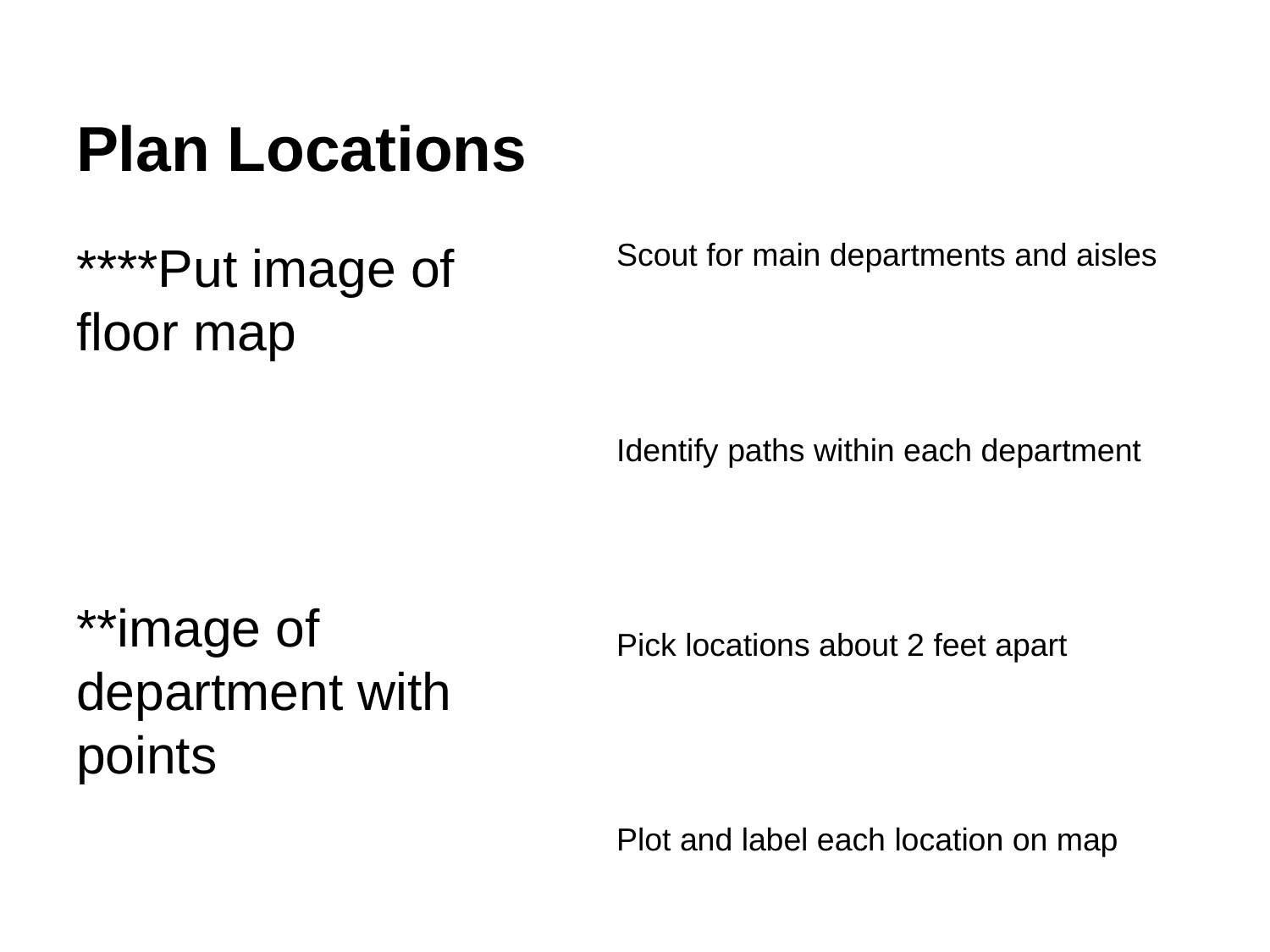

# Plan Locations
****Put image of floor map

**image of department with points
Scout for main departments and aisles

Identify paths within each department

Pick locations about 2 feet apart

Plot and label each location on map